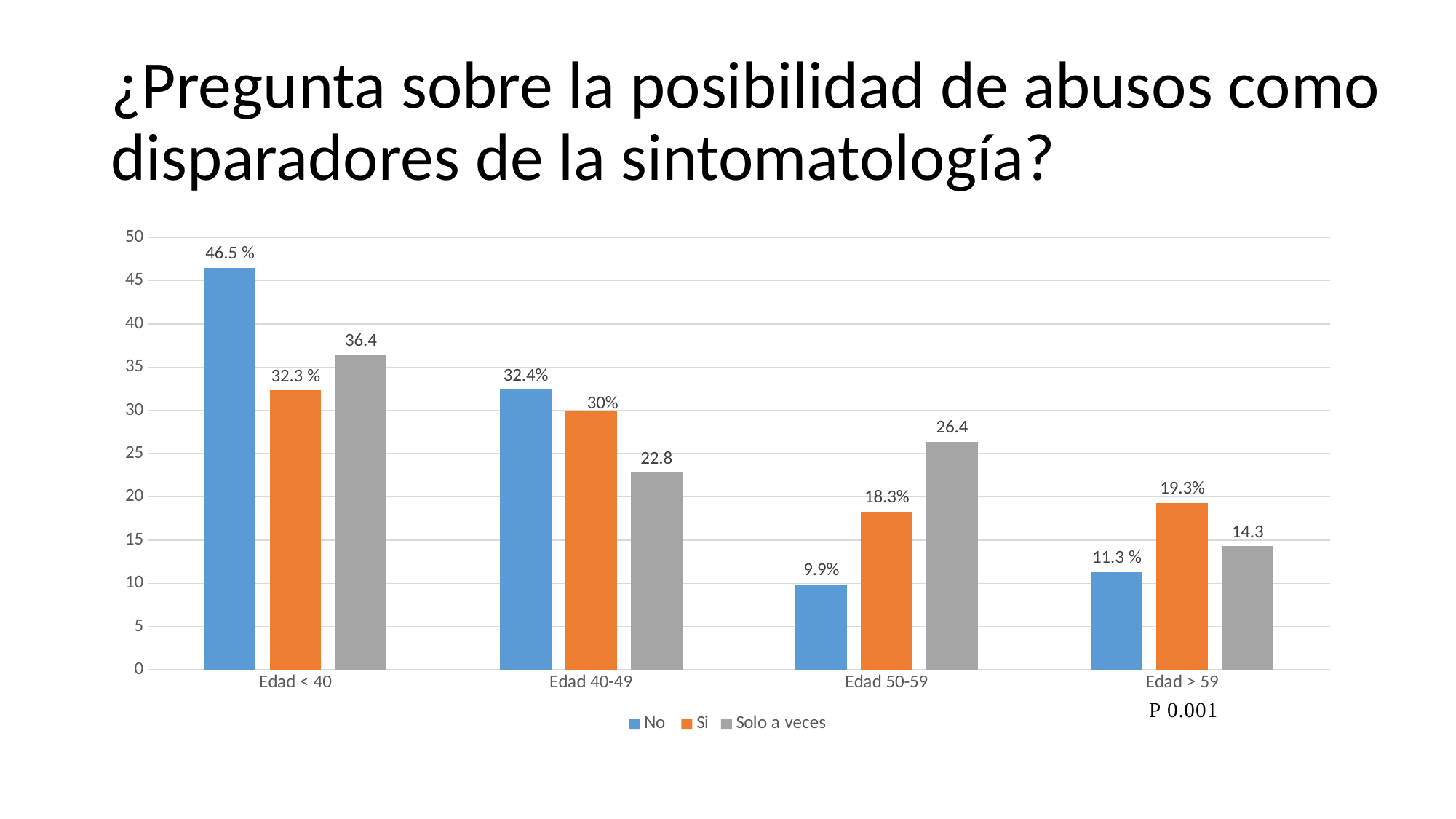

# ¿Pregunta sobre la posibilidad de abusos como disparadores de la sintomatología?

### Chart

| Category | No  | Si | Solo a veces |
|---|---|---|---|
| Edad < 40 | 46.5 | 32.3 | 36.4 |
| Edad 40-49 | 32.4 | 30.0 | 22.8 |
| Edad 50-59 | 9.9 | 18.3 | 26.4 |
| Edad > 59 | 11.3 | 19.3 | 14.3 |